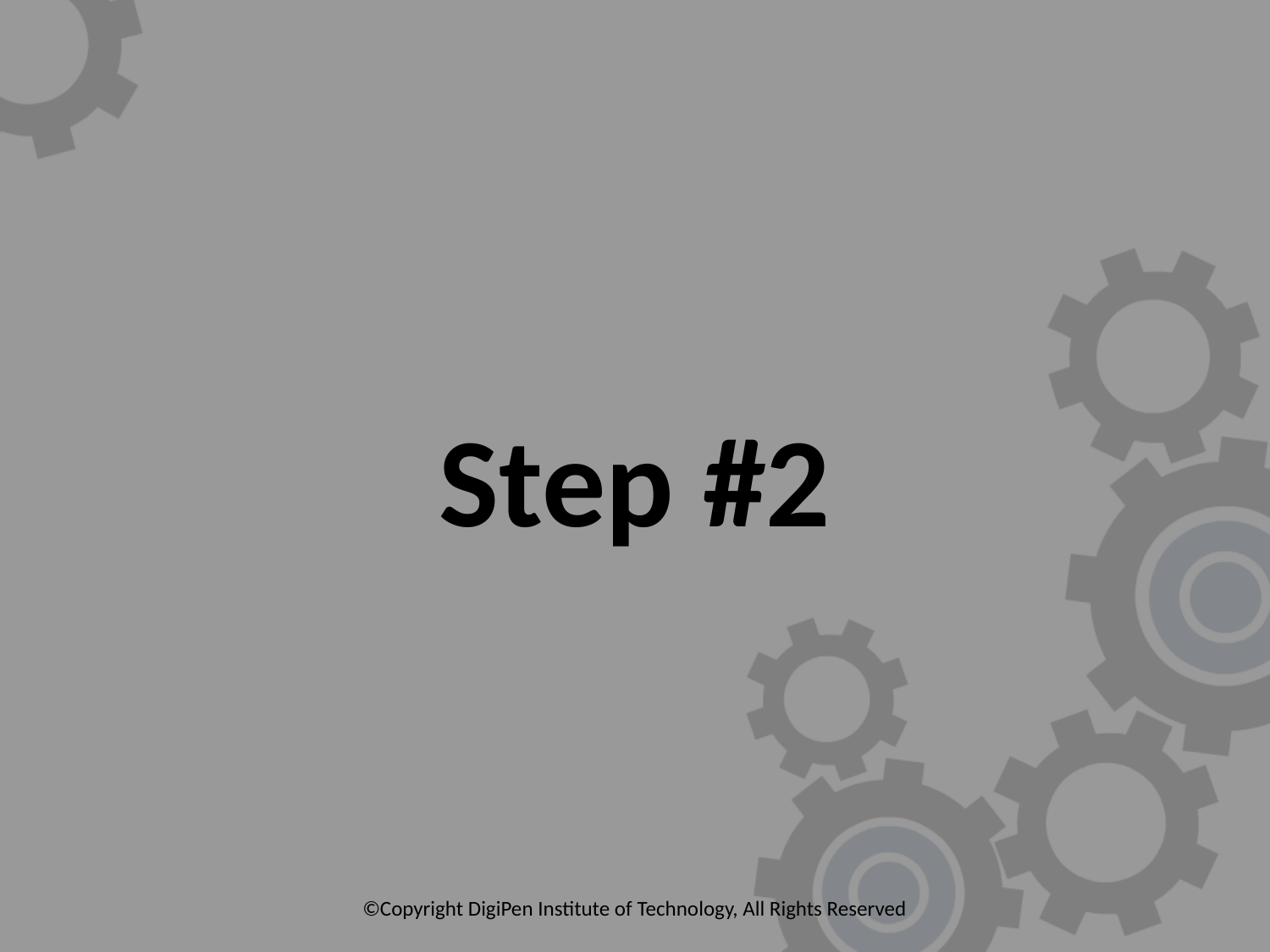

# Step #2
©Copyright DigiPen Institute of Technology, All Rights Reserved